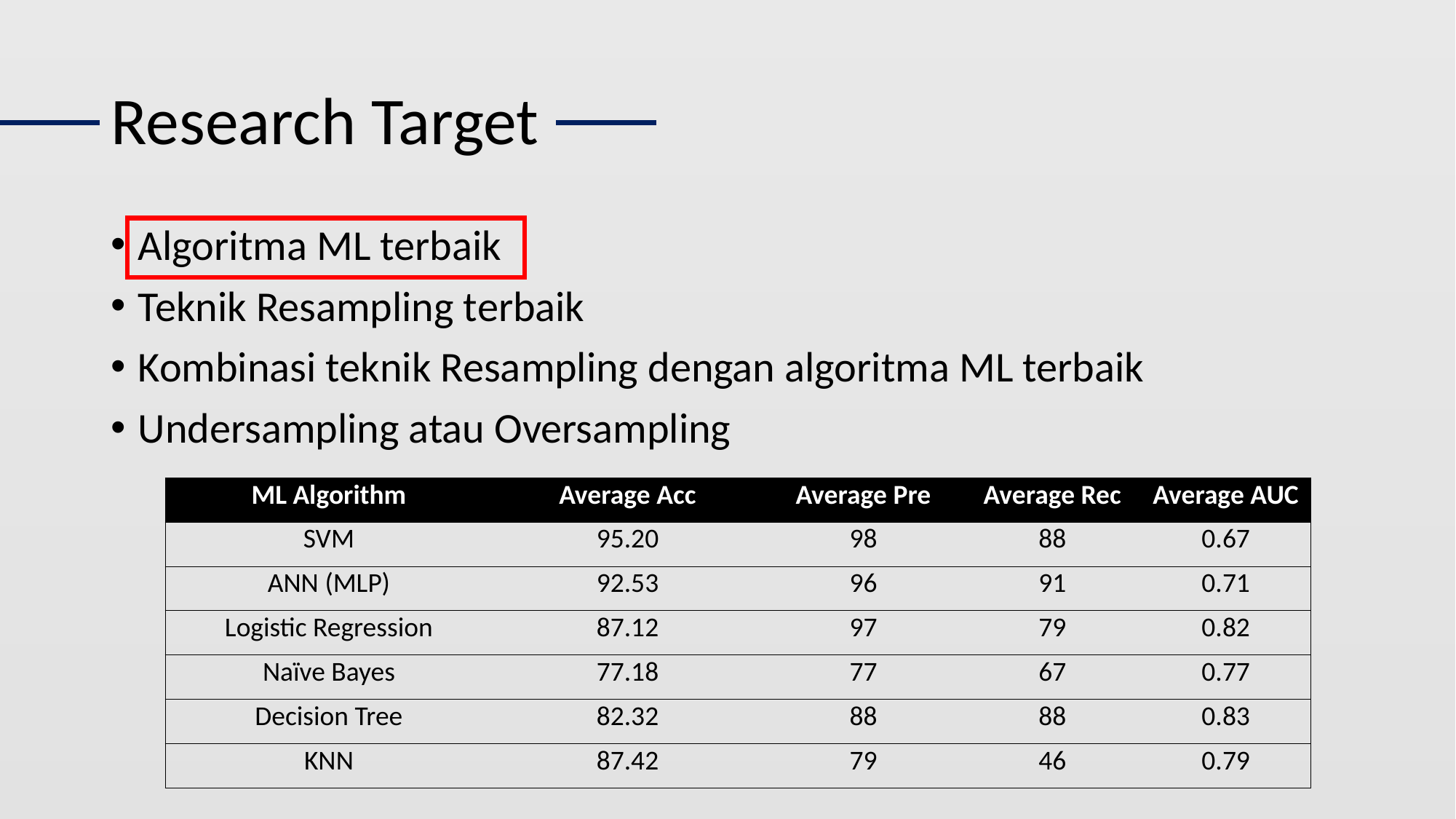

Research Target
Algoritma ML terbaik
Teknik Resampling terbaik
Kombinasi teknik Resampling dengan algoritma ML terbaik
Undersampling atau Oversampling

| ML Algorithm | Average Acc | Average Pre | Average Rec | Average AUC |
| --- | --- | --- | --- | --- |
| SVM | 95.20 | 98 | 88 | 0.67 |
| ANN (MLP) | 92.53 | 96 | 91 | 0.71 |
| Logistic Regression | 87.12 | 97 | 79 | 0.82 |
| Naïve Bayes | 77.18 | 77 | 67 | 0.77 |
| Decision Tree | 82.32 | 88 | 88 | 0.83 |
| KNN | 87.42 | 79 | 46 | 0.79 |